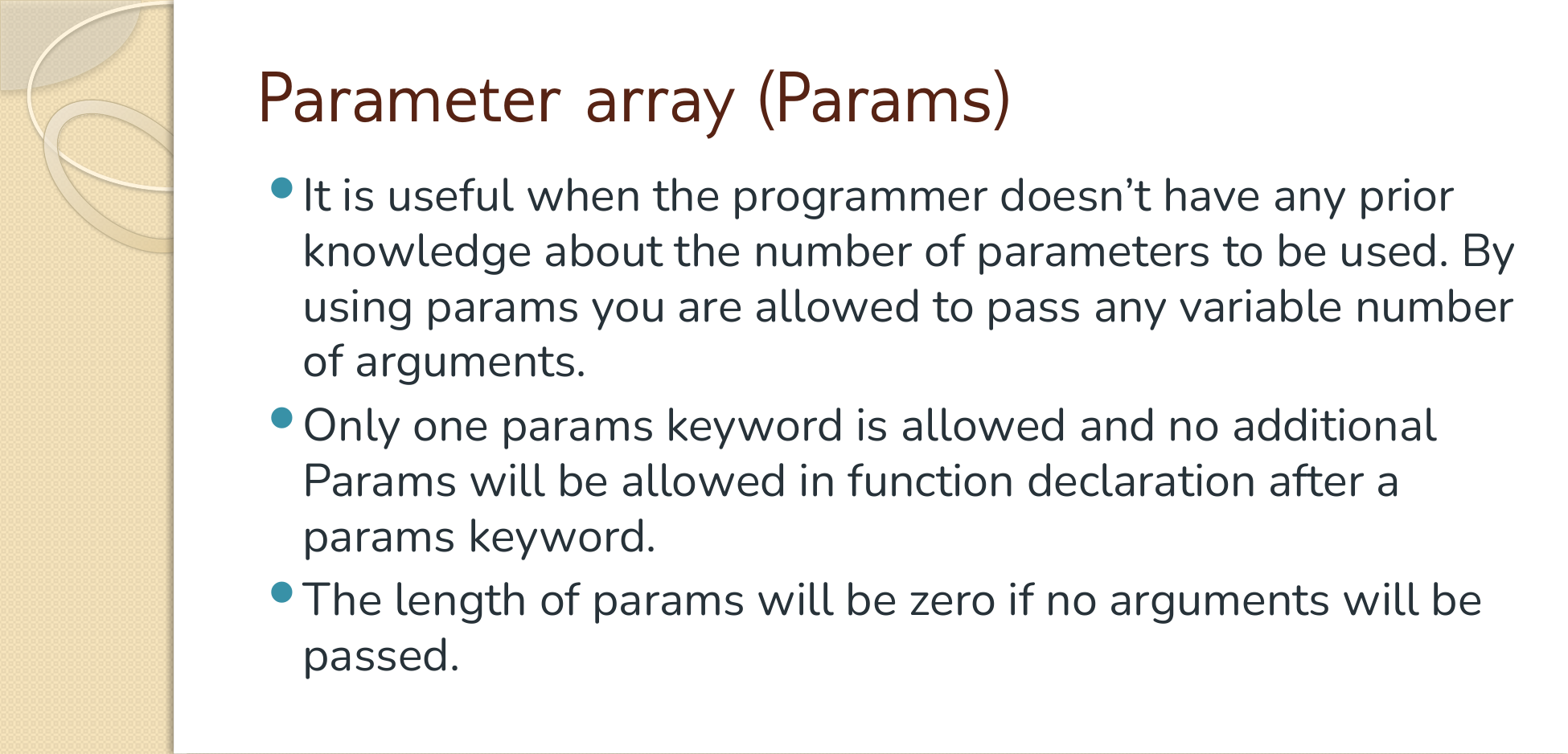

# Parameter array (Params)
It is useful when the programmer doesn’t have any prior knowledge about the number of parameters to be used. By using params you are allowed to pass any variable number of arguments.
Only one params keyword is allowed and no additional Params will be allowed in function declaration after a params keyword.
The length of params will be zero if no arguments will be passed.